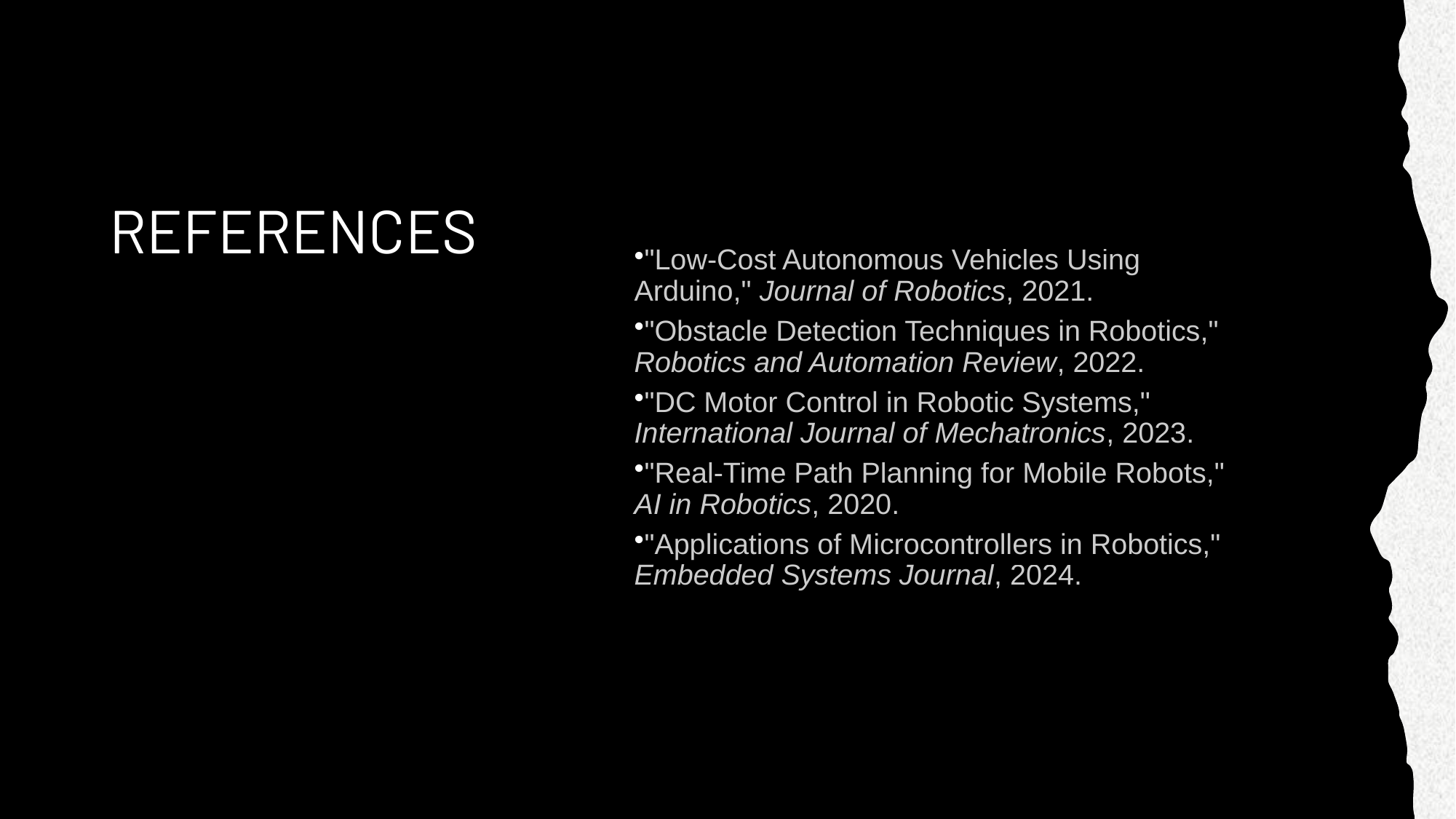

# REFERENCES

"Low-Cost Autonomous Vehicles Using Arduino," Journal of Robotics, 2021.
"Obstacle Detection Techniques in Robotics," Robotics and Automation Review, 2022.
"DC Motor Control in Robotic Systems," International Journal of Mechatronics, 2023.
"Real-Time Path Planning for Mobile Robots," AI in Robotics, 2020.
"Applications of Microcontrollers in Robotics," Embedded Systems Journal, 2024.